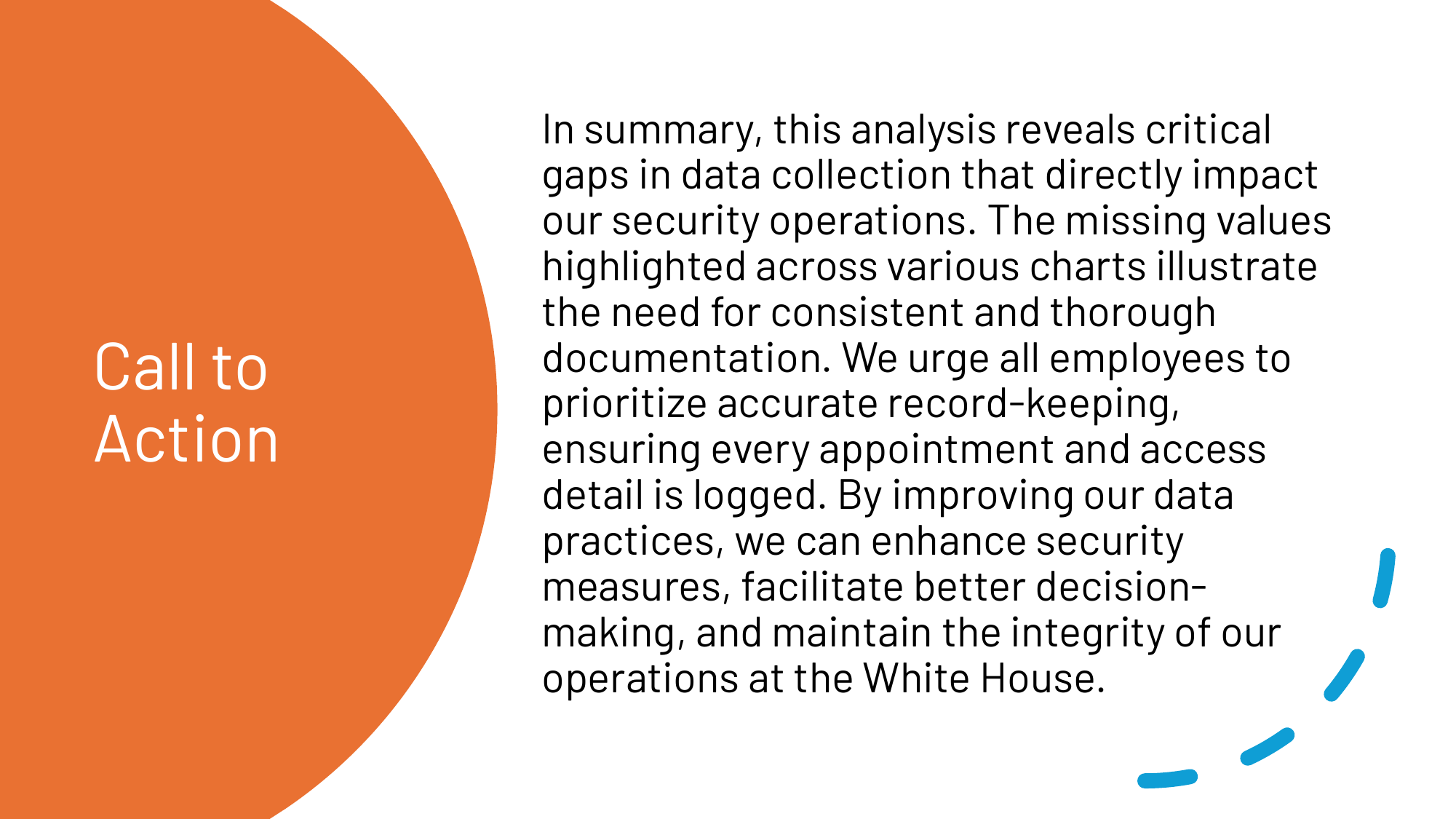

In summary, this analysis reveals critical gaps in data collection that directly impact our security operations. The missing values highlighted across various charts illustrate the need for consistent and thorough documentation. We urge all employees to prioritize accurate record-keeping, ensuring every appointment and access detail is logged. By improving our data practices, we can enhance security measures, facilitate better decision-making, and maintain the integrity of our operations at the White House.
# Call to Action